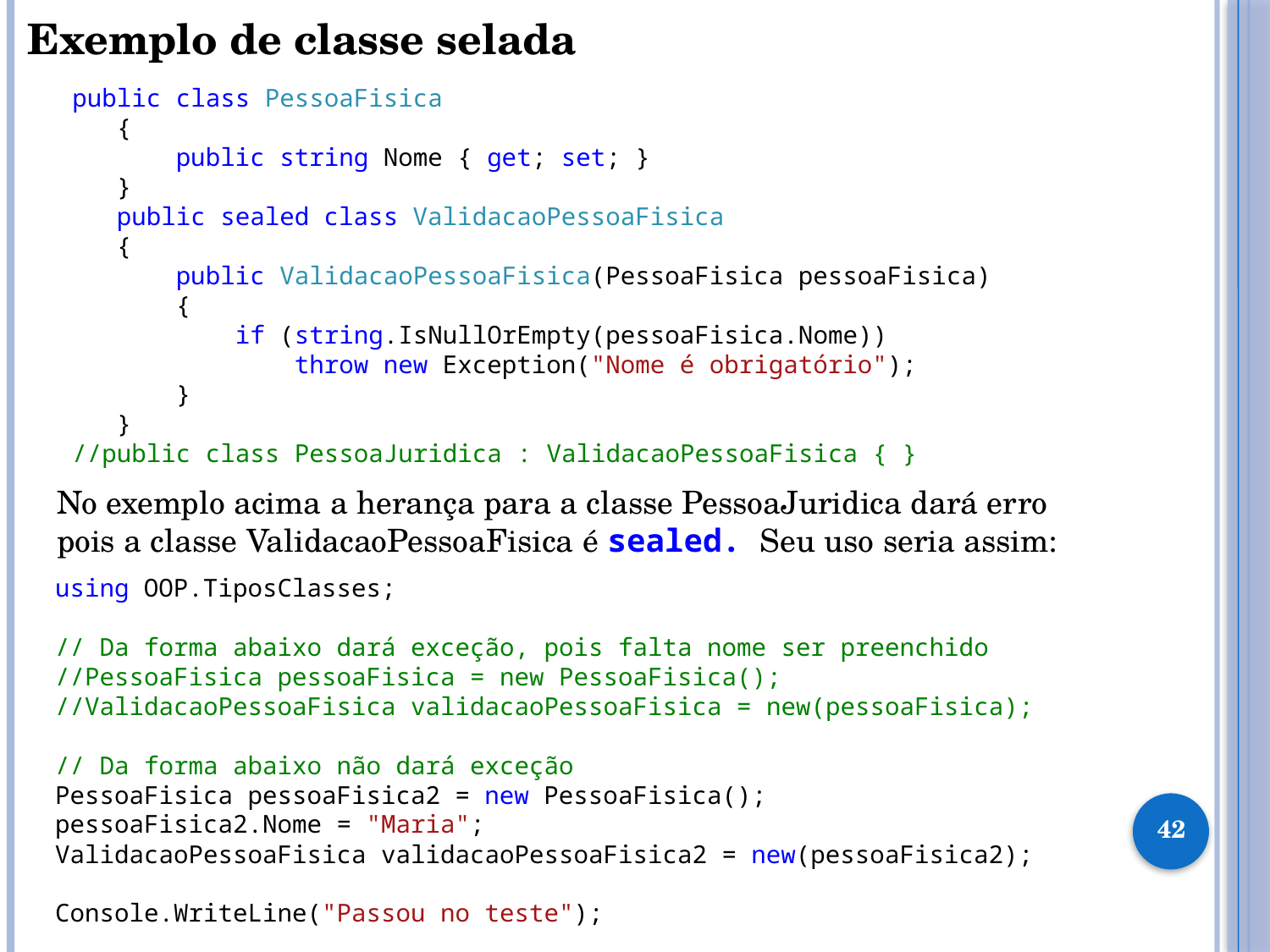

Exemplo de classe selada
 public class PessoaFisica
    {
        public string Nome { get; set; }
    }
    public sealed class ValidacaoPessoaFisica
    {
        public ValidacaoPessoaFisica(PessoaFisica pessoaFisica)
        {
            if (string.IsNullOrEmpty(pessoaFisica.Nome))
                throw new Exception("Nome é obrigatório");
        }
    }
 //public class PessoaJuridica : ValidacaoPessoaFisica { }
No exemplo acima a herança para a classe PessoaJuridica dará erro pois a classe ValidacaoPessoaFisica é sealed. Seu uso seria assim:
using OOP.TiposClasses;

// Da forma abaixo dará exceção, pois falta nome ser preenchido
//PessoaFisica pessoaFisica = new PessoaFisica();
//ValidacaoPessoaFisica validacaoPessoaFisica = new(pessoaFisica);

// Da forma abaixo não dará exceção
PessoaFisica pessoaFisica2 = new PessoaFisica();
pessoaFisica2.Nome = "Maria";
ValidacaoPessoaFisica validacaoPessoaFisica2 = new(pessoaFisica2);

Console.WriteLine("Passou no teste");
42